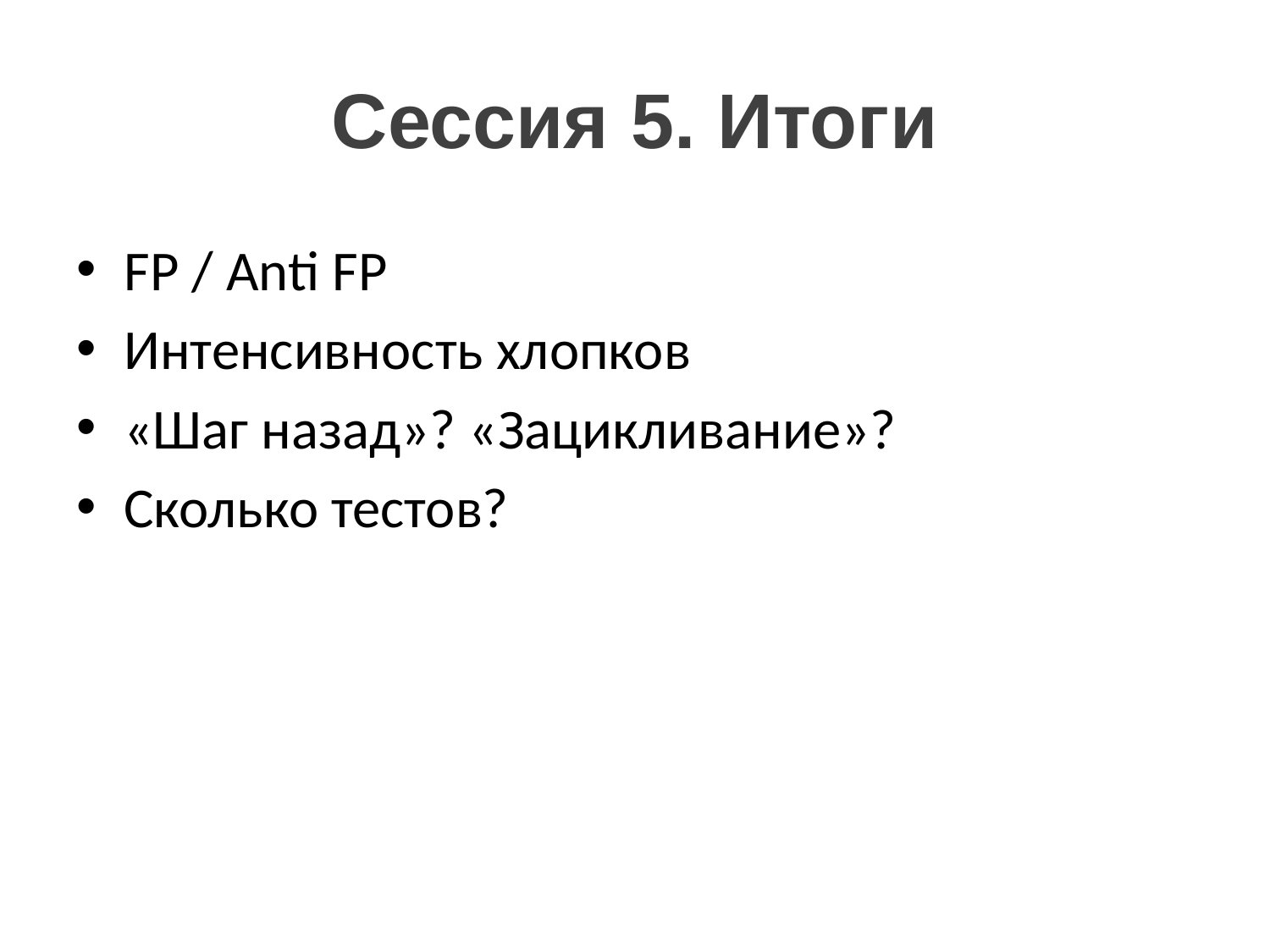

# Сессия 5. Итоги
FP / Anti FP
Интенсивность хлопков
«Шаг назад»? «Зацикливание»?
Сколько тестов?